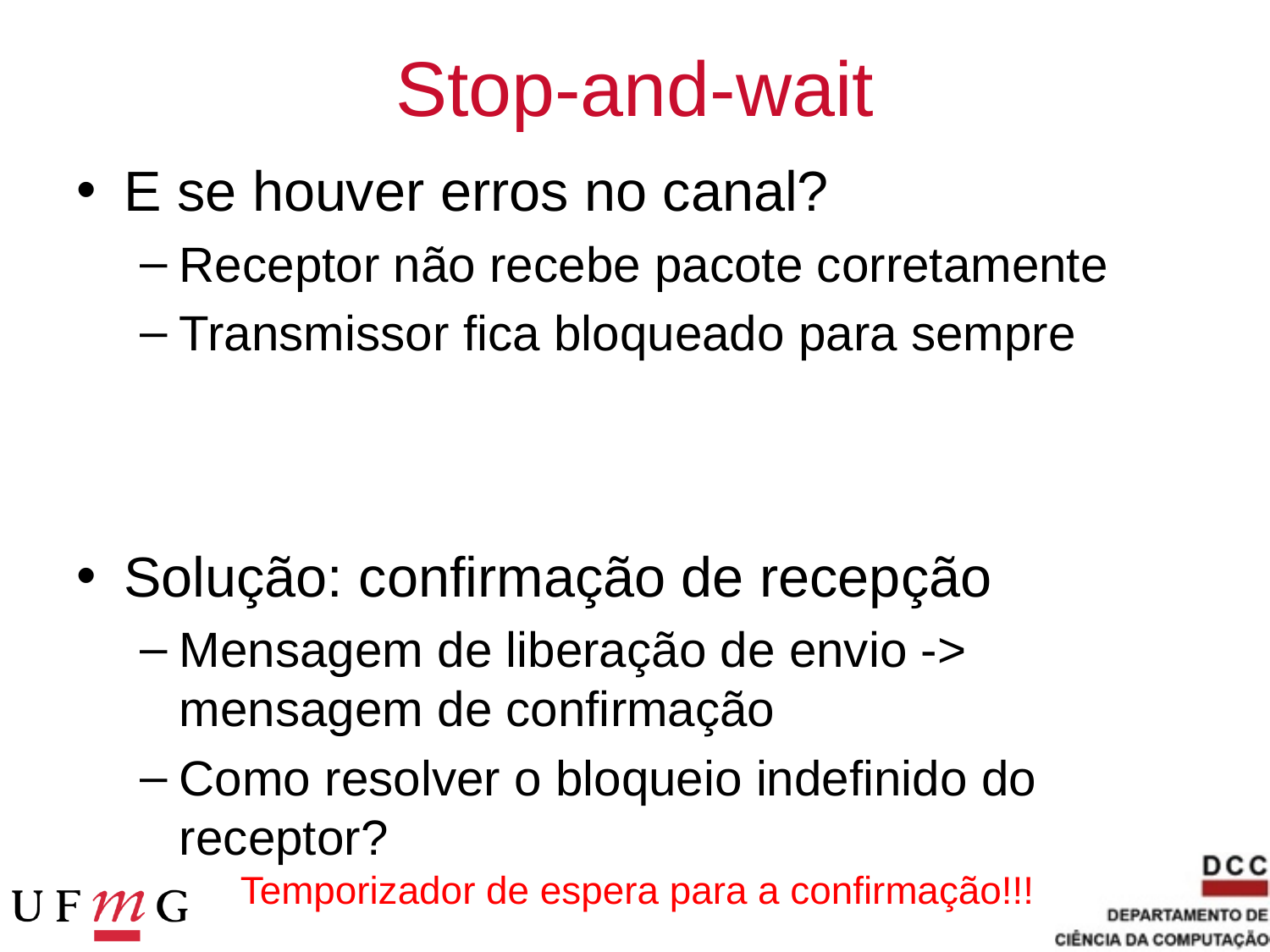

# Stop-and-wait
E se houver erros no canal?
Receptor não recebe pacote corretamente
Transmissor fica bloqueado para sempre

Solução: confirmação de recepção
Mensagem de liberação de envio -> mensagem de confirmação
Como resolver o bloqueio indefinido do receptor?
Temporizador de espera para a confirmação!!!